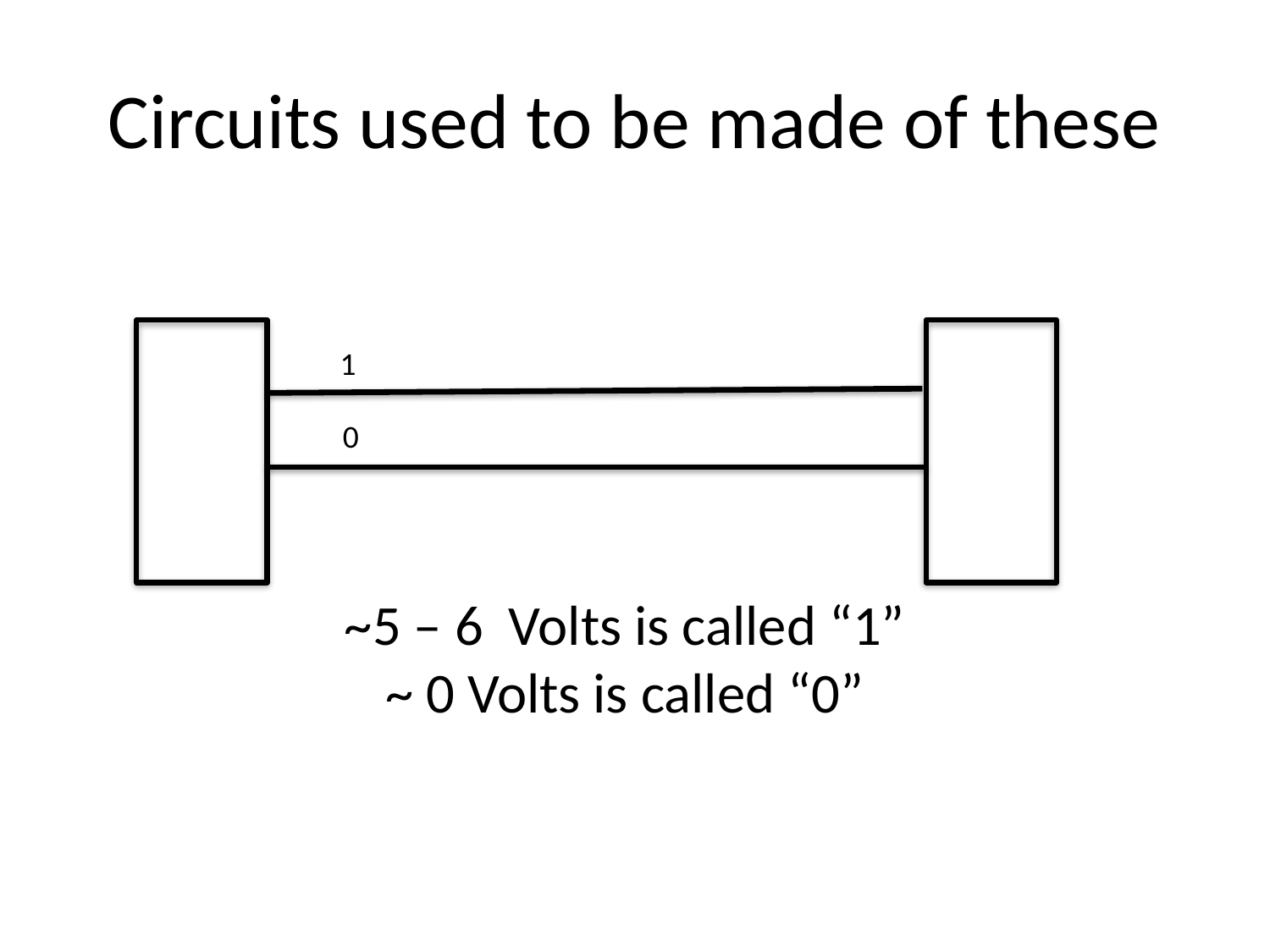

# Circuits used to be made of these

1
0
~5 – 6  Volts is called “1”
~ 0 Volts is called “0”